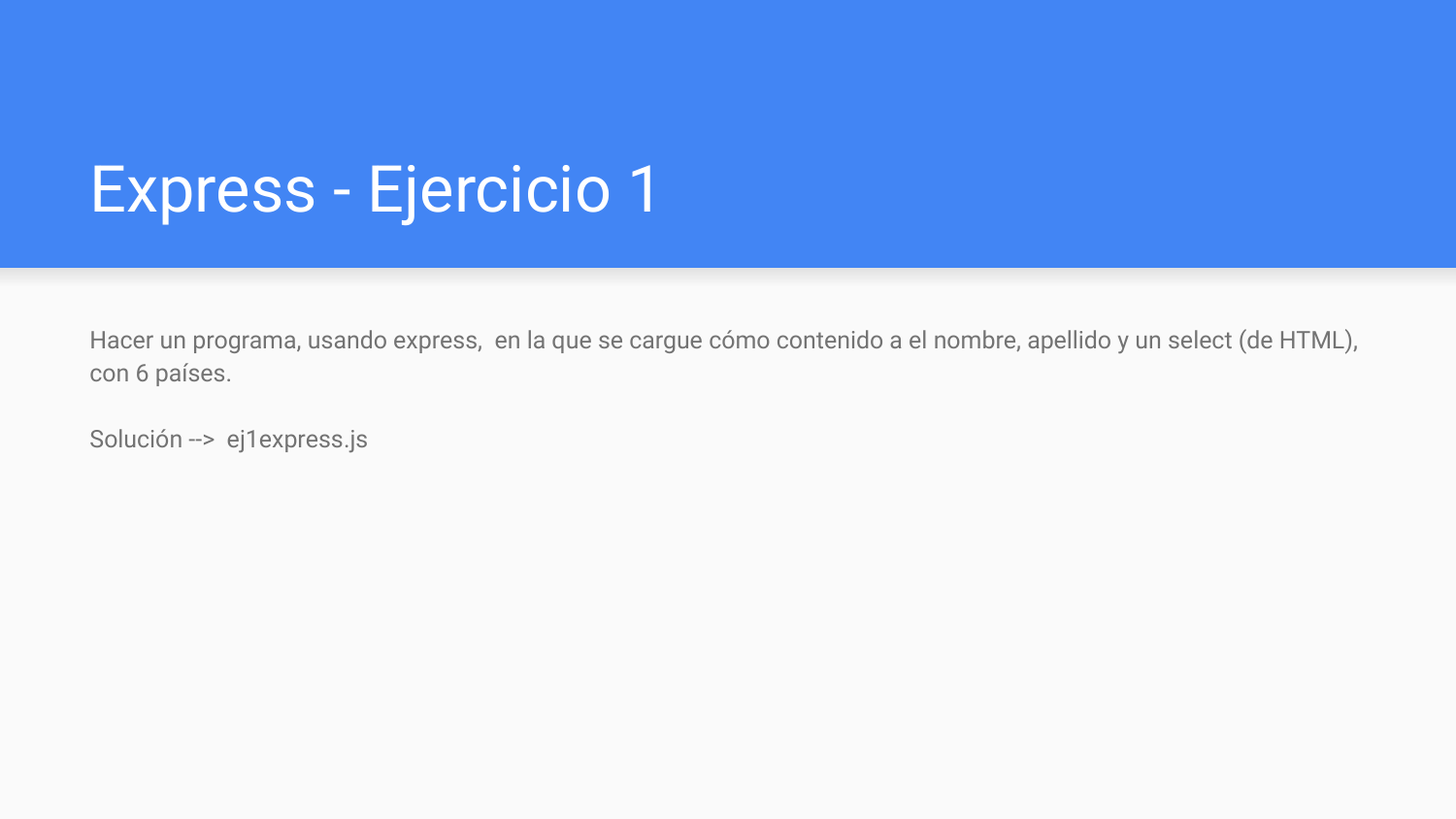

# Express - Ejercicio 1
Hacer un programa, usando express,  en la que se cargue cómo contenido a el nombre, apellido y un select (de HTML), con 6 países.
Solución -->  ej1express.js